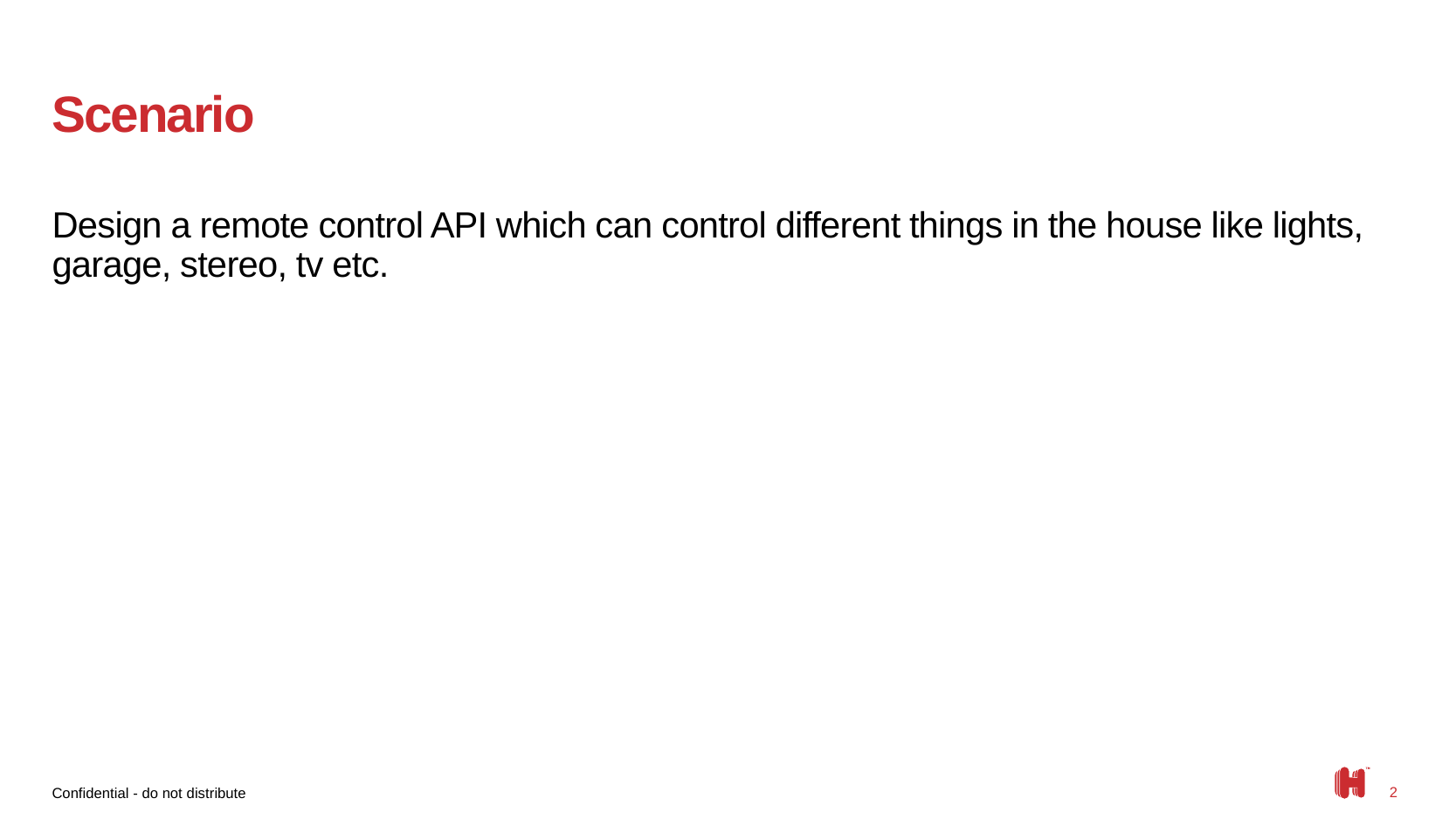

# Scenario
Design a remote control API which can control different things in the house like lights, garage, stereo, tv etc.

Confidential - do not distribute